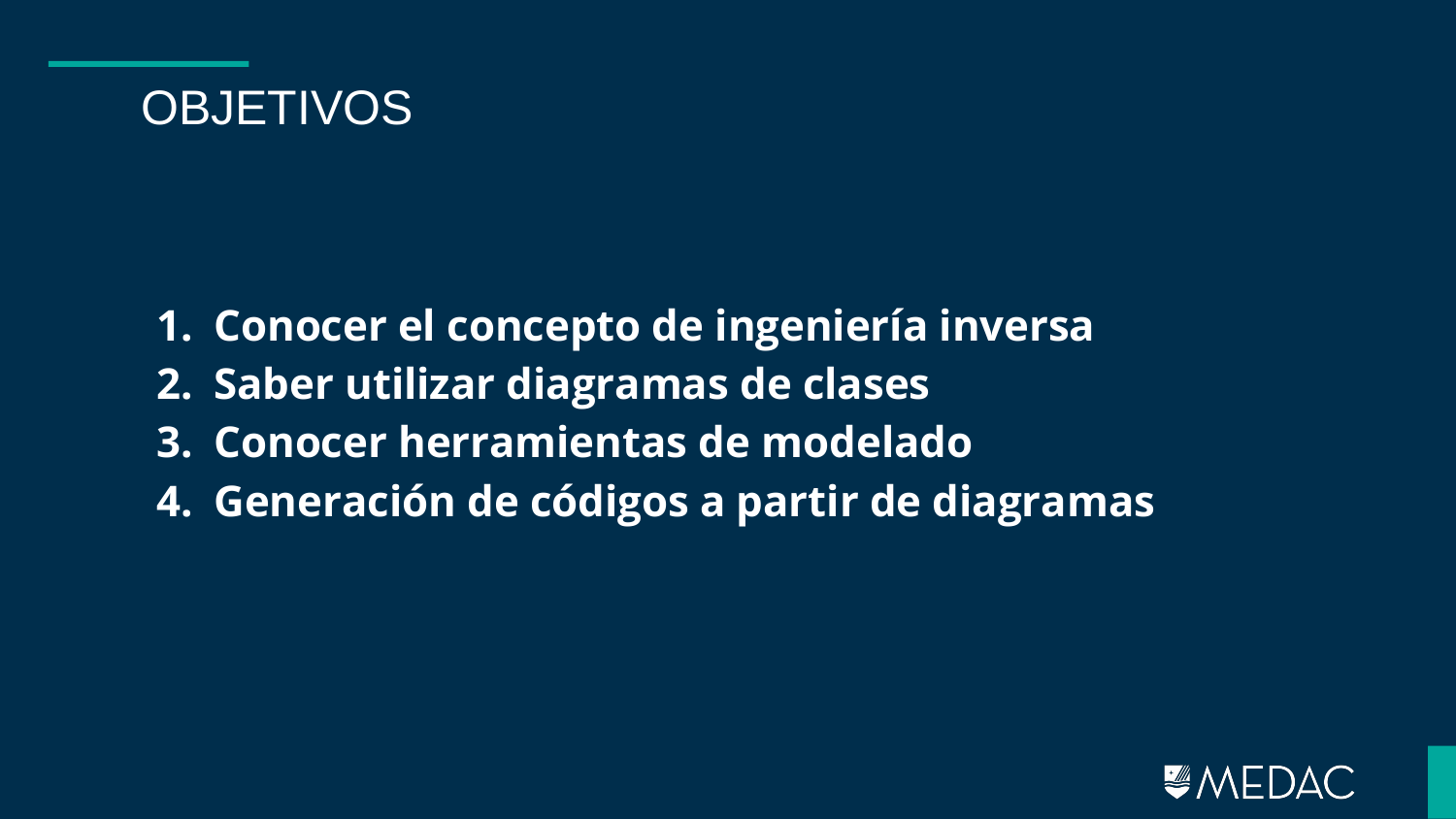

# OBJETIVOS

Conocer el concepto de ingeniería inversa
Saber utilizar diagramas de clases
Conocer herramientas de modelado
Generación de códigos a partir de diagramas